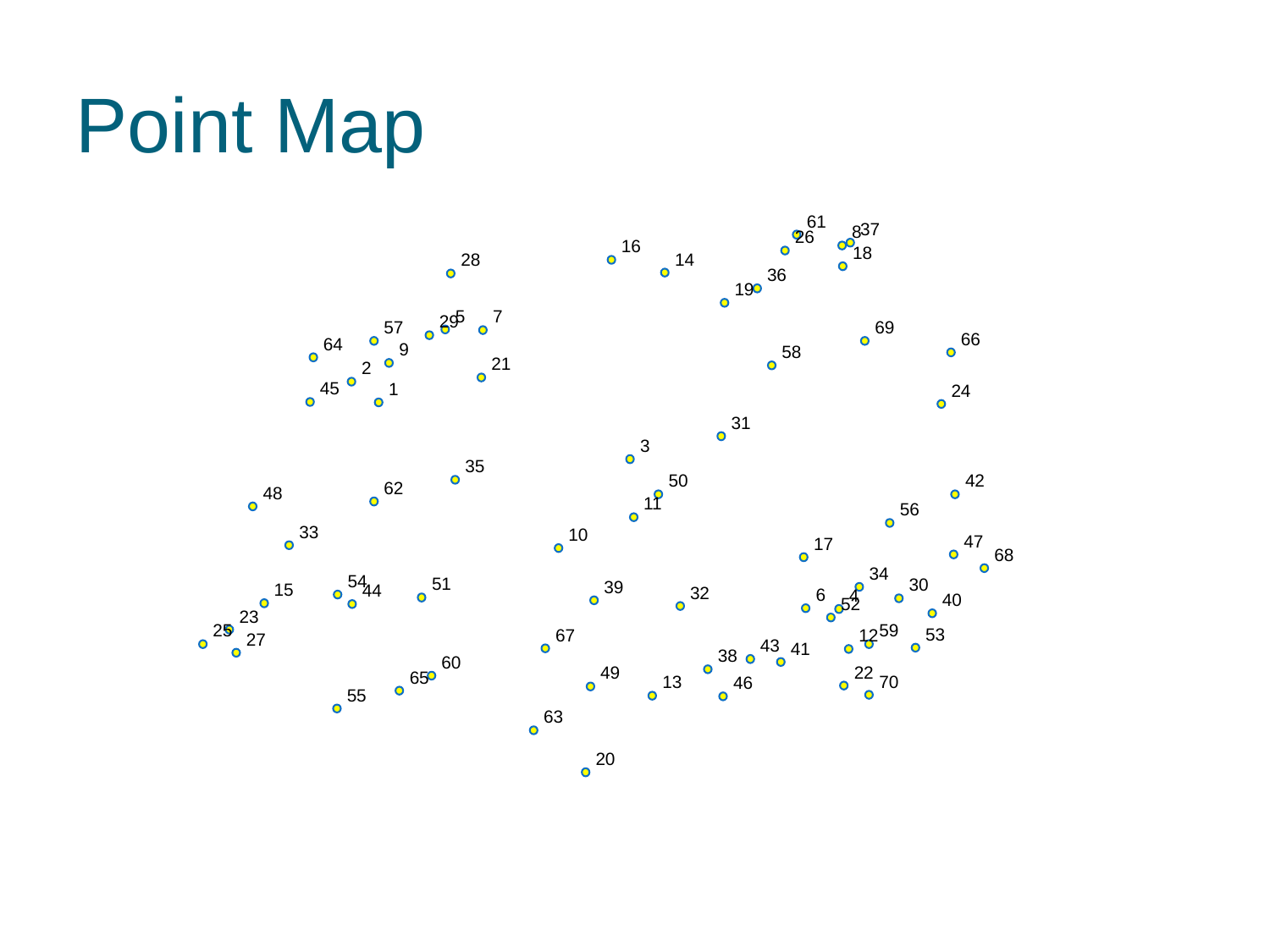

Point Map
61
37
8

26

16

18
14
28

36

19

5
7
29
57
69

66

64
9
58

21

2

45
1
24

31

3

35

50
42
62
48

11

56

33
10
47
17

68

34
54
51
30
39

15
44
32
6

4

40

52

23

25
59
53
67
12
27

43
41

38

60

22
49

65
70
13
46

55

63

20